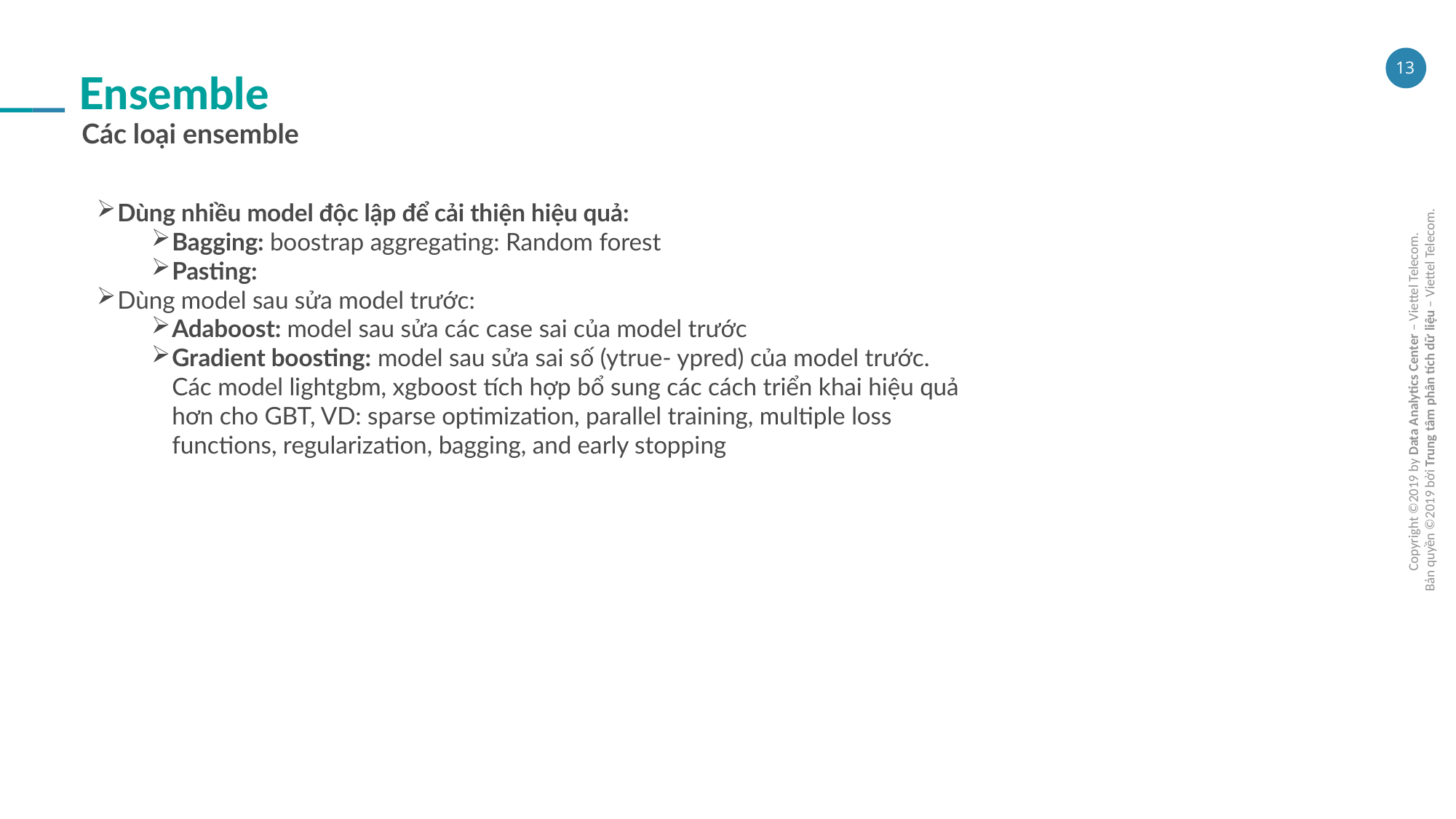

Ensemble
Các loại ensemble
Dùng nhiều model độc lập để cải thiện hiệu quả:
Bagging: boostrap aggregating: Random forest
Pasting:
Dùng model sau sửa model trước:
Adaboost: model sau sửa các case sai của model trước
Gradient boosting: model sau sửa sai số (ytrue- ypred) của model trước. Các model lightgbm, xgboost tích hợp bổ sung các cách triển khai hiệu quả hơn cho GBT, VD: sparse optimization, parallel training, multiple loss functions, regularization, bagging, and early stopping